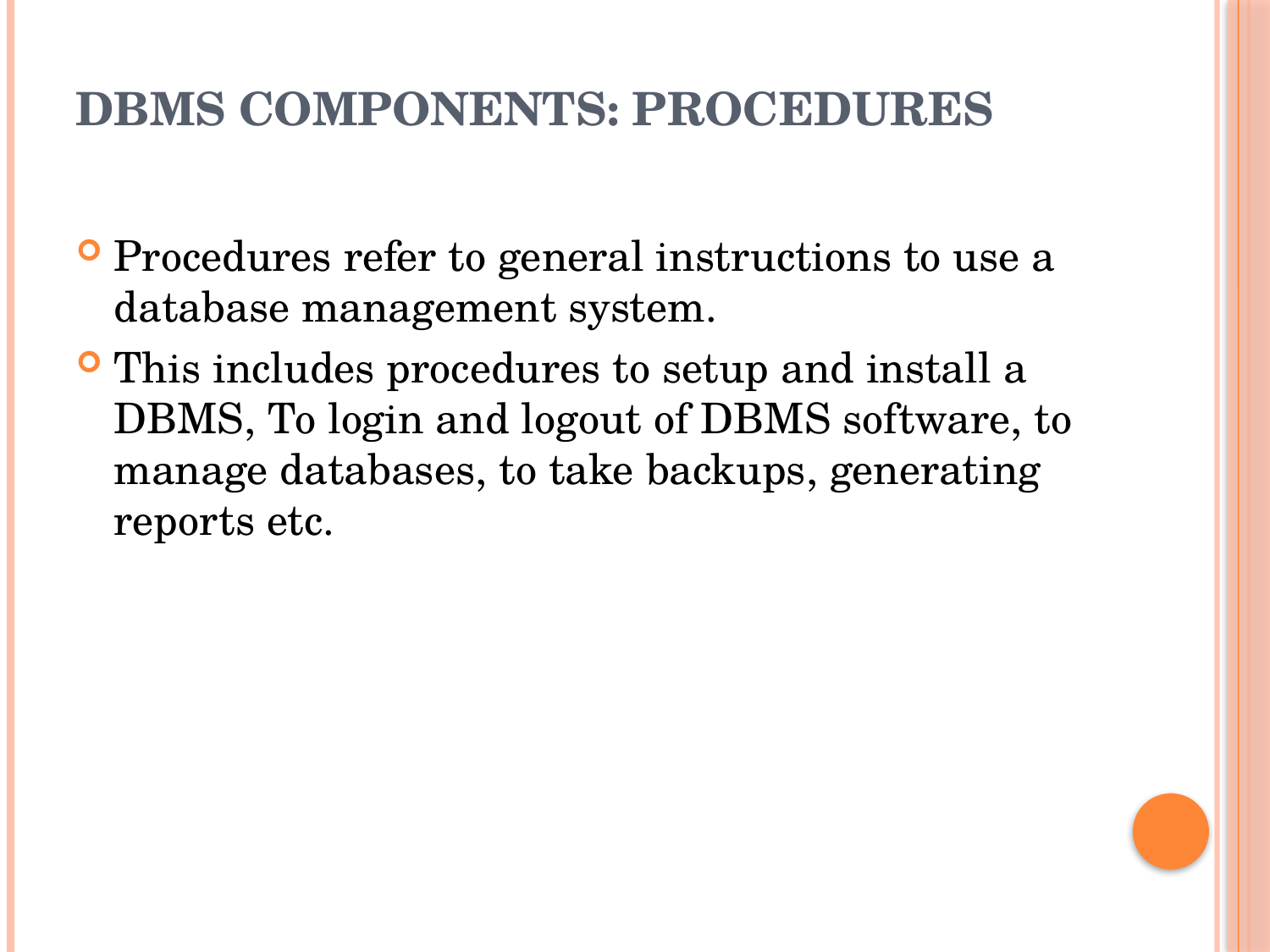

# DBMS Components: Procedures
Procedures refer to general instructions to use a database management system.
This includes procedures to setup and install a DBMS, To login and logout of DBMS software, to manage databases, to take backups, generating reports etc.